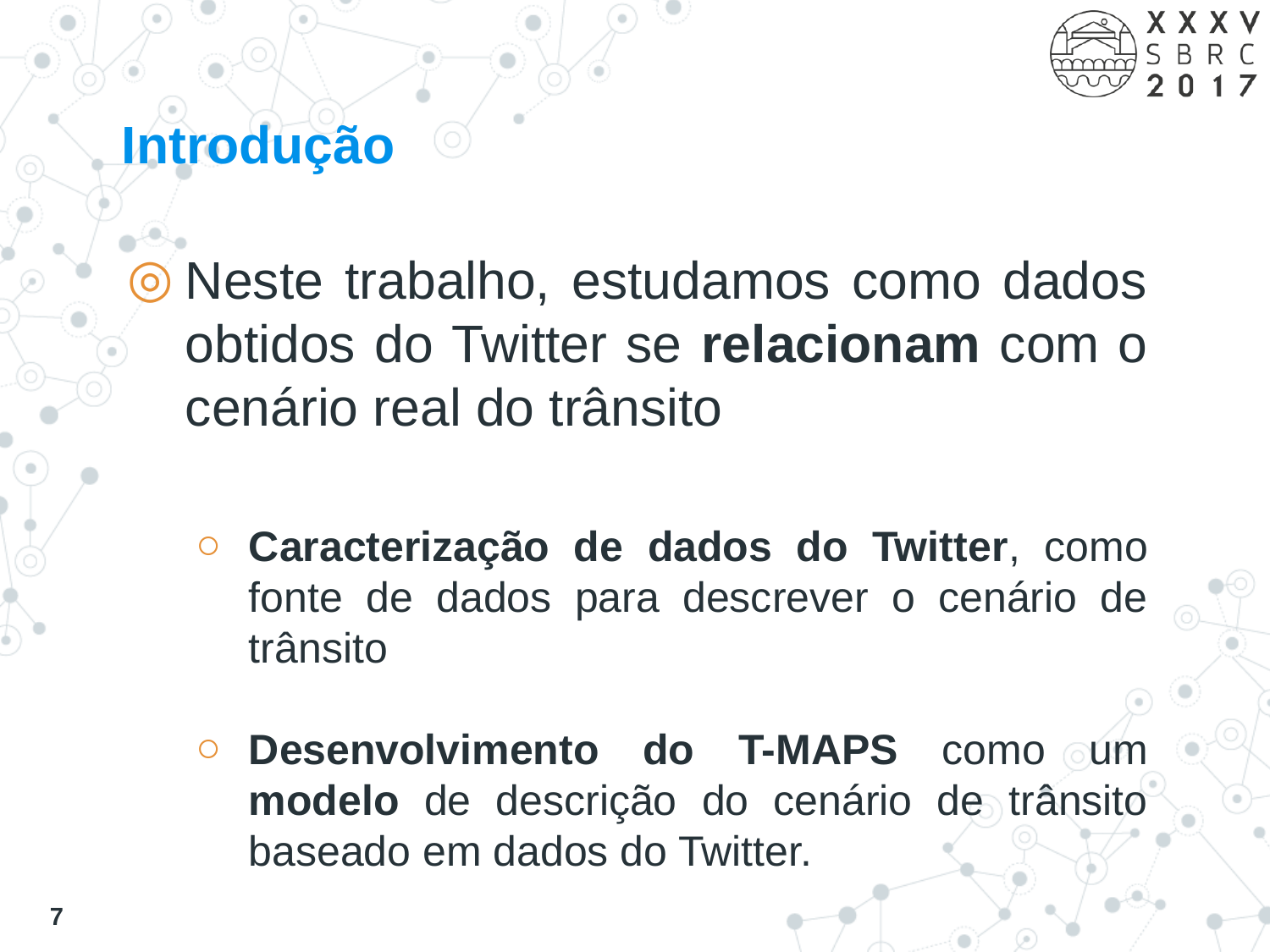

# Introdução
Neste trabalho, estudamos como dados obtidos do Twitter se relacionam com o cenário real do trânsito

Caracterização de dados do Twitter, como fonte de dados para descrever o cenário de trânsito
Desenvolvimento do T-MAPS como um modelo de descrição do cenário de trânsito baseado em dados do Twitter.
7